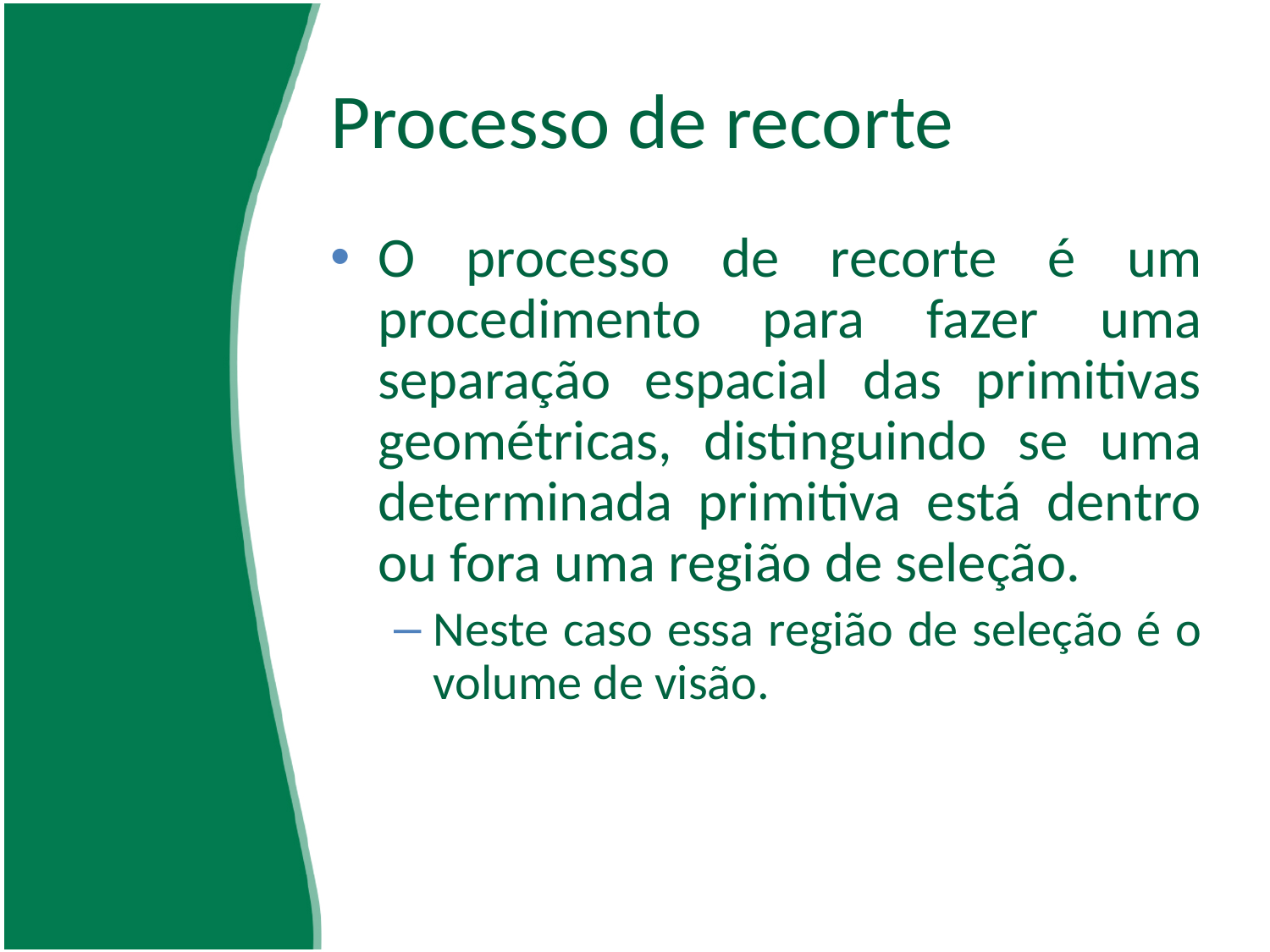

# Processo de recorte
O processo de recorte é um procedimento para fazer uma separação espacial das primitivas geométricas, distinguindo se uma determinada primitiva está dentro ou fora uma região de seleção.
Neste caso essa região de seleção é o volume de visão.